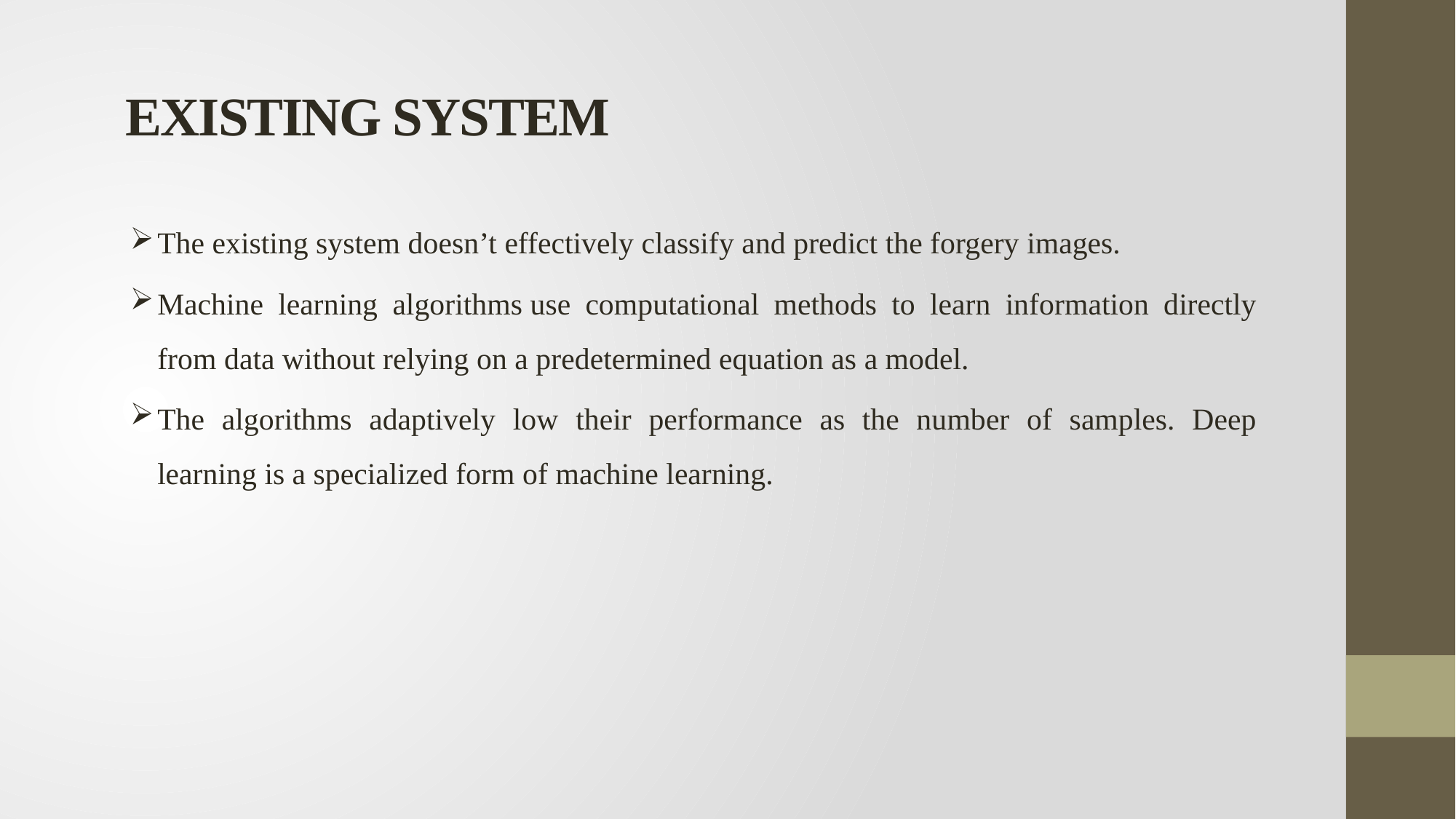

# EXISTING SYSTEM
The existing system doesn’t effectively classify and predict the forgery images.
Machine learning algorithms use computational methods to learn information directly from data without relying on a predetermined equation as a model.
The algorithms adaptively low their performance as the number of samples. Deep learning is a specialized form of machine learning.